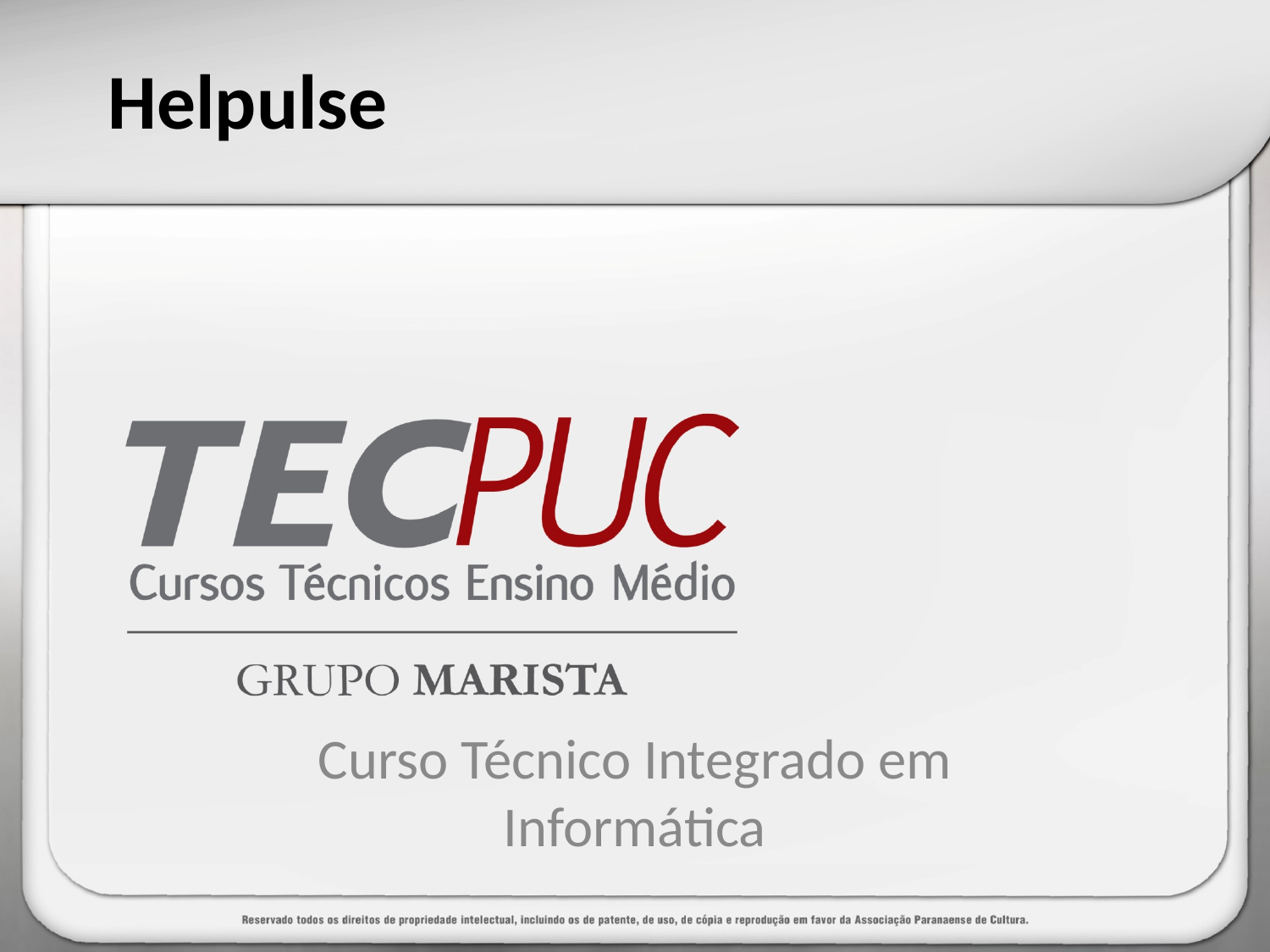

# Helpulse
Curso Técnico Integrado em Informática